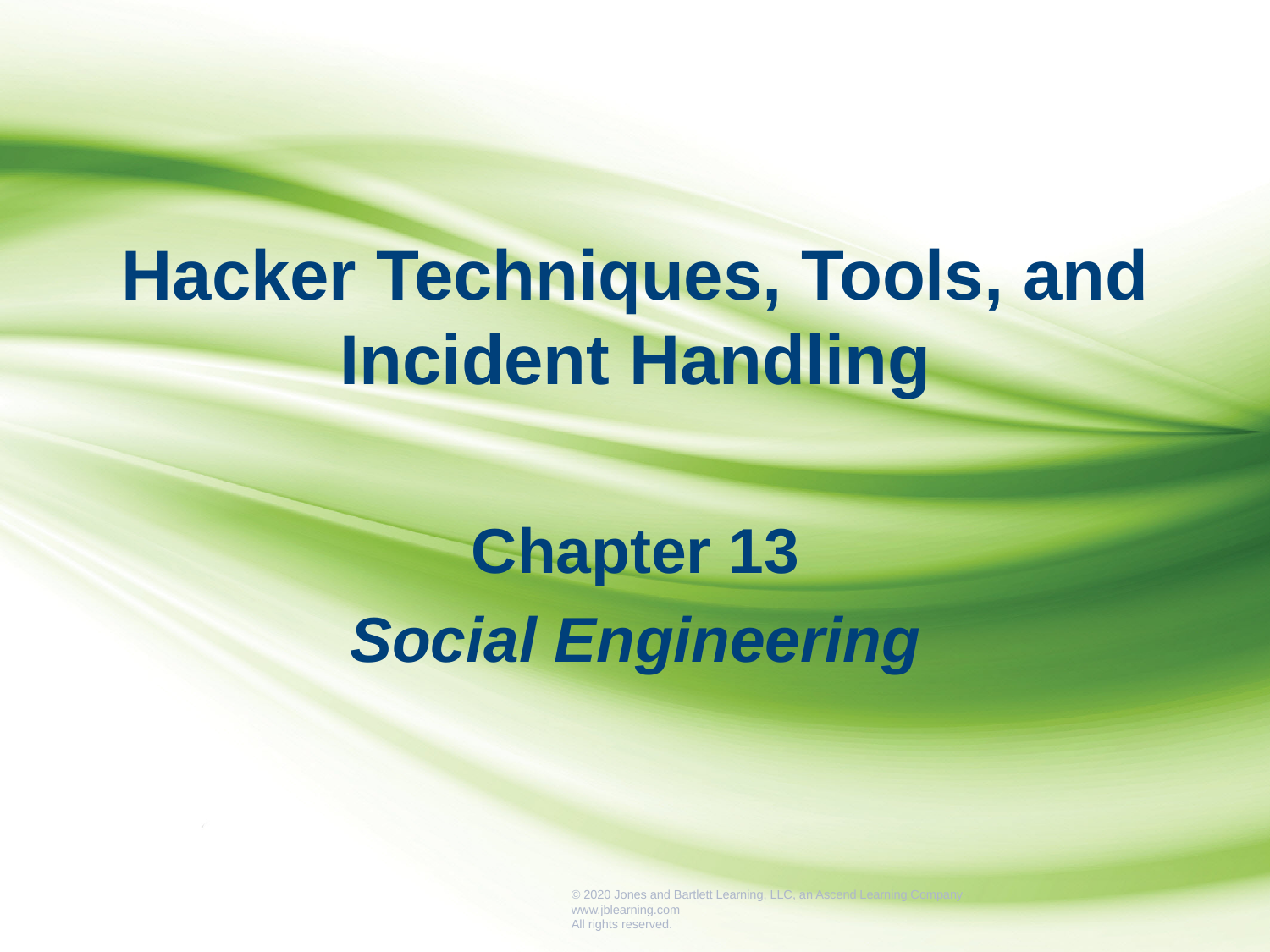

Hacker Techniques, Tools, and Incident Handling

Chapter 13
Social Engineering